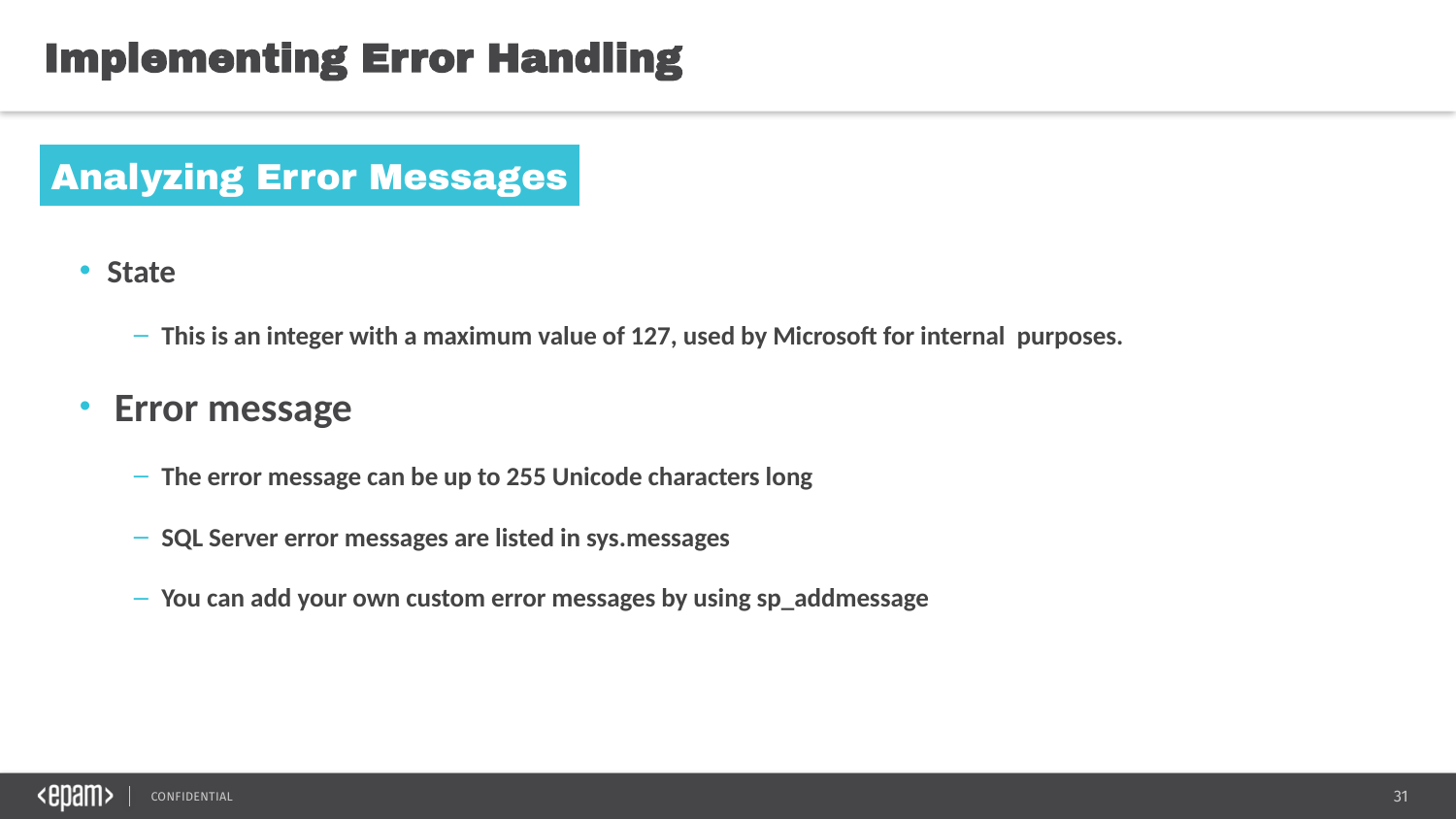

Implementing Error Handling
Analyzing Error Messages
State
This is an integer with a maximum value of 127, used by Microsoft for internal  purposes.
 Error message
The error message can be up to 255 Unicode characters long
SQL Server error messages are listed in sys.messages
You can add your own custom error messages by using sp_addmessage